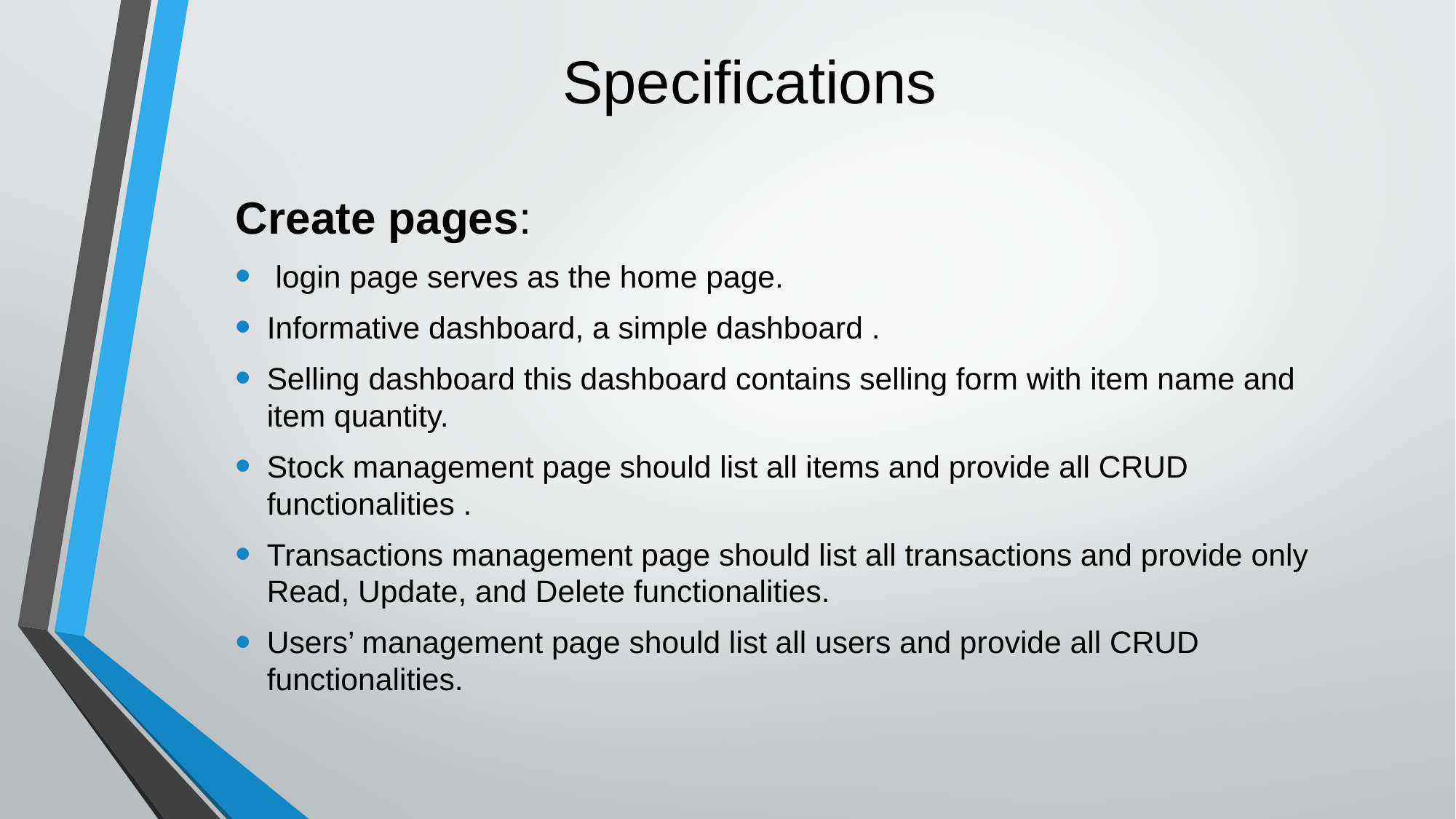

# Specifications
Create pages:
 login page serves as the home page.
Informative dashboard, a simple dashboard .
Selling dashboard this dashboard contains selling form with item name and item quantity.
Stock management page should list all items and provide all CRUD functionalities .
Transactions management page should list all transactions and provide only Read, Update, and Delete functionalities.
Users’ management page should list all users and provide all CRUD functionalities.